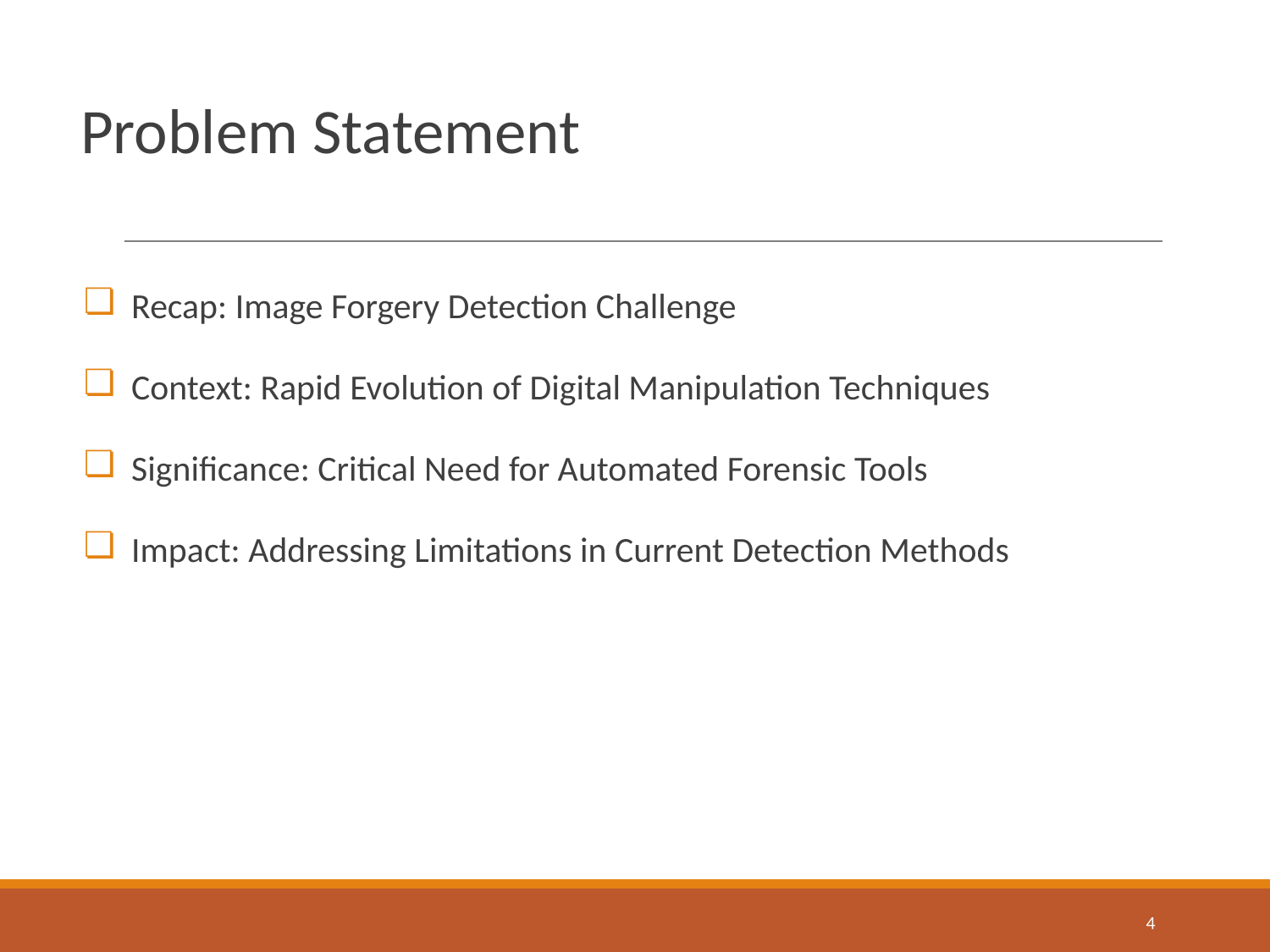

# Problem Statement
Recap: Image Forgery Detection Challenge
Context: Rapid Evolution of Digital Manipulation Techniques
Significance: Critical Need for Automated Forensic Tools
Impact: Addressing Limitations in Current Detection Methods

4